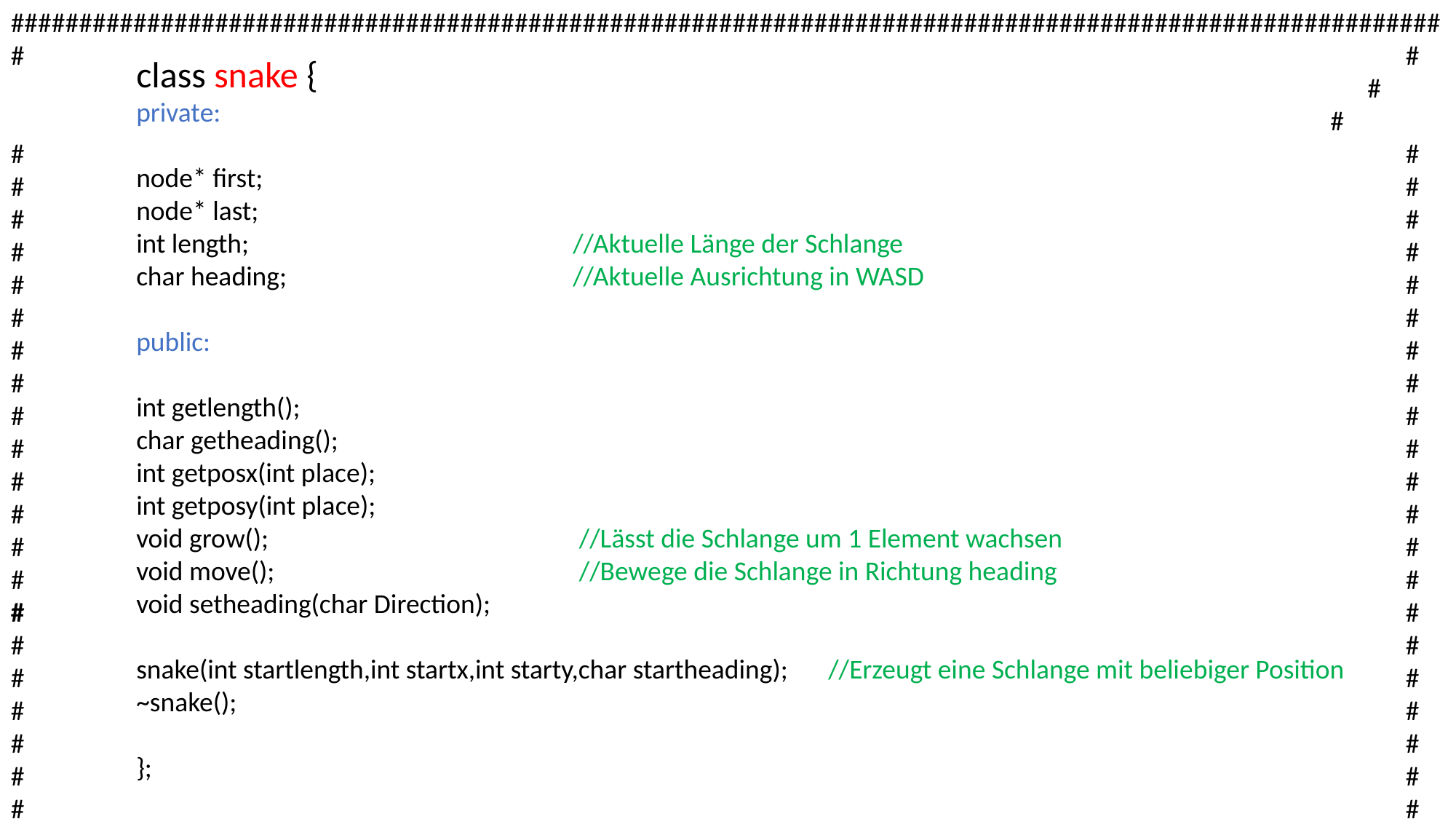

#########################################################################################################
#                                                                                                                                                                                                                                #                                                                                                                                                                                                                                #                                                                                                                                                                                                                                #
#                                                                                                                                                                                                                                #
#                                                                                                                                                                                                                                #
#                                                                                                                                                                                                                                #
#                                                                                                                                                                                                                                #
#                                                                                                                                                                                                                                #
#                                                                                                                                                                                                                                #
#                                                                                                                                                                                                                                #
#                                                                                                                                                                                                                                #
#                                                                                                                                                                                                                                #
#                                                                                                                                                                                                                                #
#                                                                                                                                                                                                                                #
#                                                                                                                                                                                                                                #
#                                                                                                                                                                                                                                #
#                                                                                                                                                                                                                                #
#                                                                                                                                                                                                                                #
#                                                                                                                                                                                                                                #
#                                                                                                                                                                                                                                #
#                                                                                                                                                                                                                                #
#                                                                                                                                                                                                                                #
#                                                                                                                                                                                                                                #
#                                                                                                                                                                                                                                #
#########################################################################################################
class snake {
private:

node* first;
node* last;
int length; 			//Aktuelle Länge der Schlange
char heading;  			//Aktuelle Ausrichtung in WASD

public:

int getlength();
char getheading();
int getposx(int place);
int getposy(int place);
void grow();			 //Lässt die Schlange um 1 Element wachsen
void move();			 //Bewege die Schlange in Richtung heading
void setheading(char Direction);

snake(int startlength,int startx,int starty,char startheading);	      //Erzeugt eine Schlange mit beliebiger Position
~snake();

};